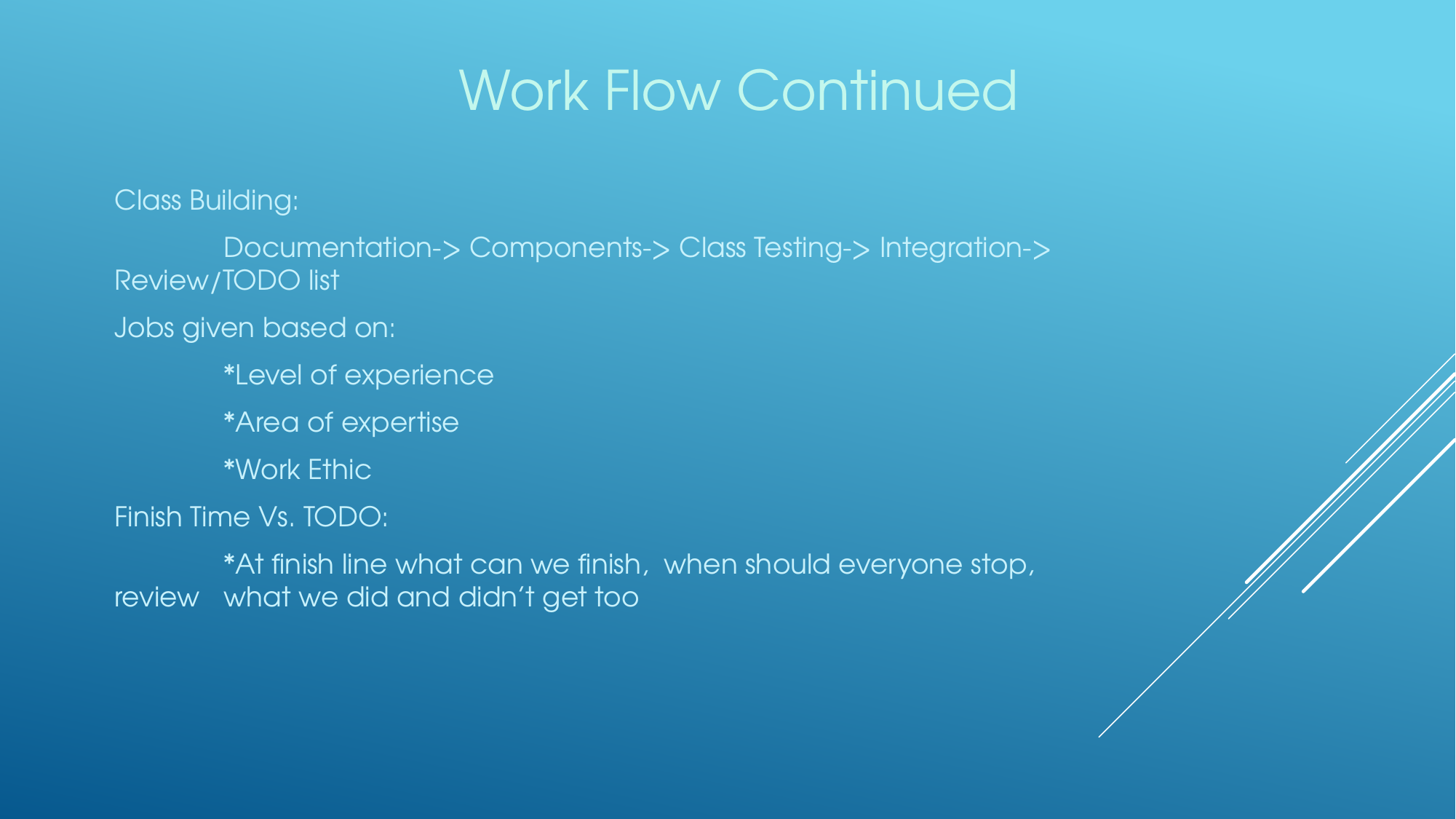

Work Flow Continued
Class Building:
	Documentation-> Components-> Class Testing-> Integration-> 	Review/TODO list
Jobs given based on:
	*Level of experience
	*Area of expertise
	*Work Ethic
Finish Time Vs. TODO:
	*At finish line what can we finish,  when should everyone stop, review 	what we did and didn’t get too